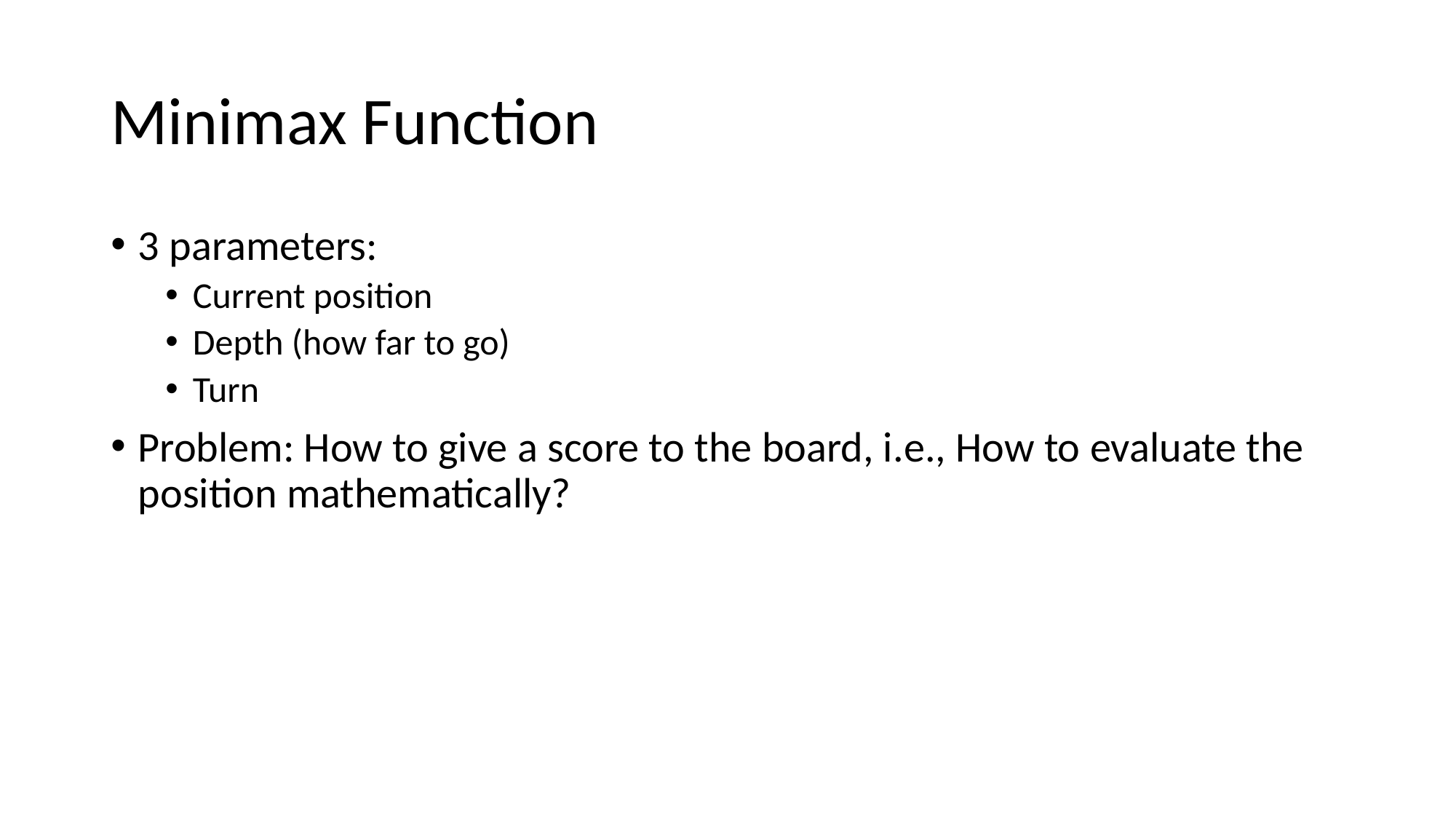

# Minimax Function
3 parameters:
Current position
Depth (how far to go)
Turn
Problem: How to give a score to the board, i.e., How to evaluate the position mathematically?